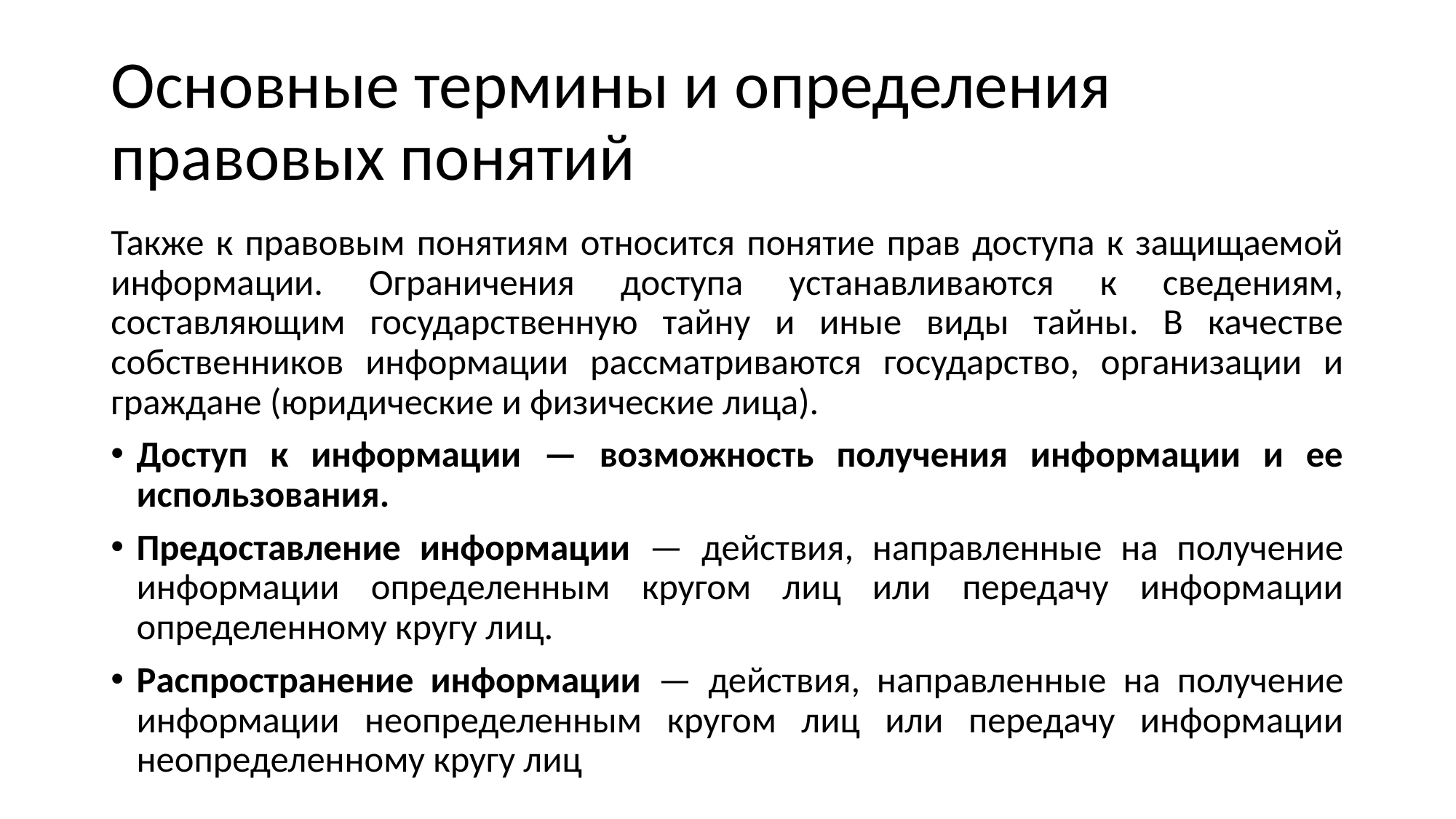

# Основные термины и определения правовых понятий
Также к правовым понятиям относится понятие прав доступа к защищаемой информации. Ограничения доступа устанавливаются к сведениям, составляющим государственную тайну и иные виды тайны. В качестве собственников информации рассматриваются государство, организации и граждане (юридические и физические лица).
Доступ к информации — возможность получения информации и ее использования.
Предоставление информации — действия, направленные на получение информации определенным кругом лиц или передачу информации определенному кругу лиц.
Распространение информации — действия, направленные на получение информации неопределенным кругом лиц или передачу информации неопределенному кругу лиц